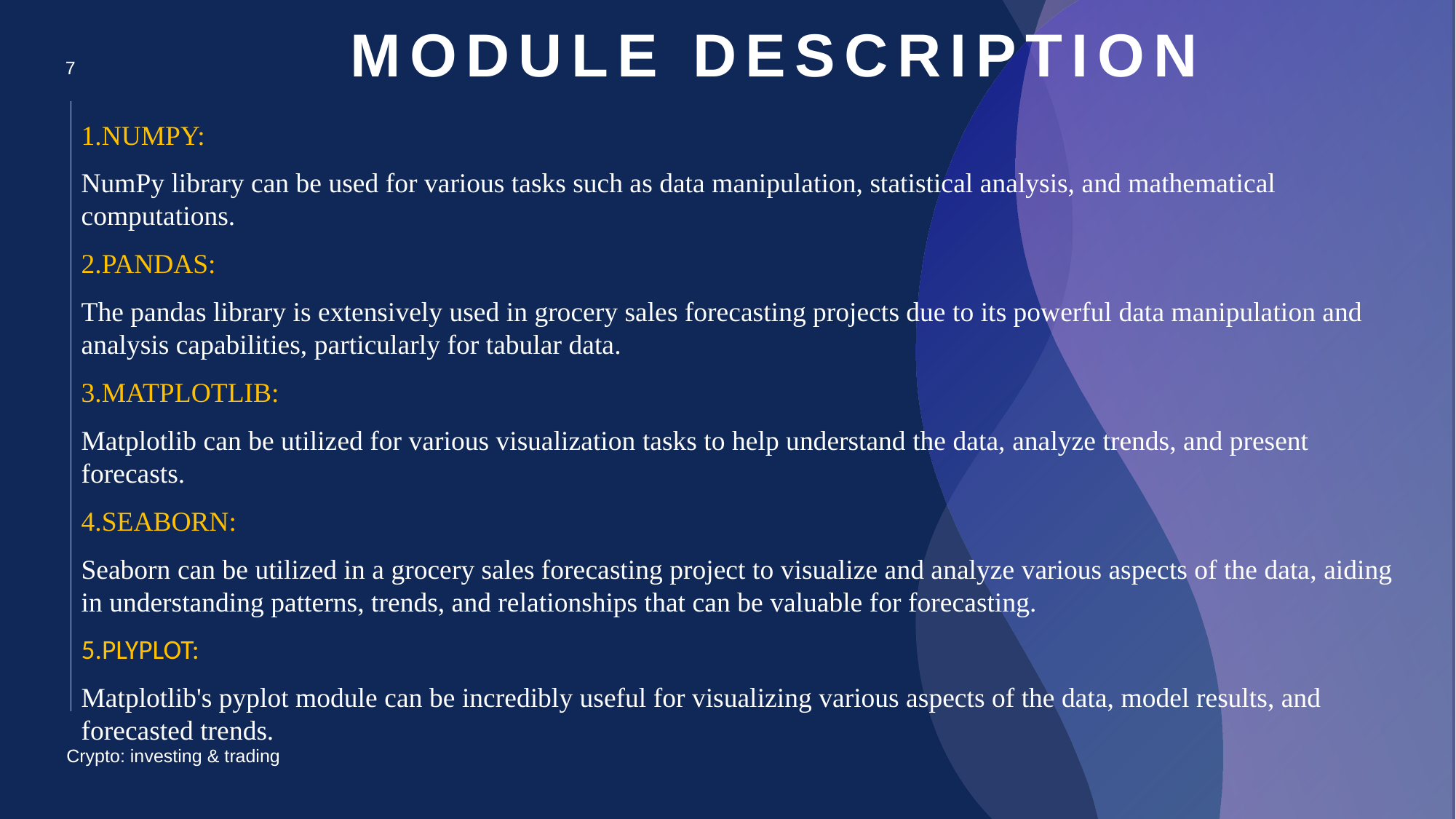

# MODULE DESCRIPTION
7
1.NUMPY:
NumPy library can be used for various tasks such as data manipulation, statistical analysis, and mathematical computations.
2.PANDAS:
The pandas library is extensively used in grocery sales forecasting projects due to its powerful data manipulation and analysis capabilities, particularly for tabular data.
3.MATPLOTLIB:
Matplotlib can be utilized for various visualization tasks to help understand the data, analyze trends, and present forecasts.
4.SEABORN:
Seaborn can be utilized in a grocery sales forecasting project to visualize and analyze various aspects of the data, aiding in understanding patterns, trends, and relationships that can be valuable for forecasting.
5.PLYPLOT:
Matplotlib's pyplot module can be incredibly useful for visualizing various aspects of the data, model results, and forecasted trends.

Crypto: investing & trading